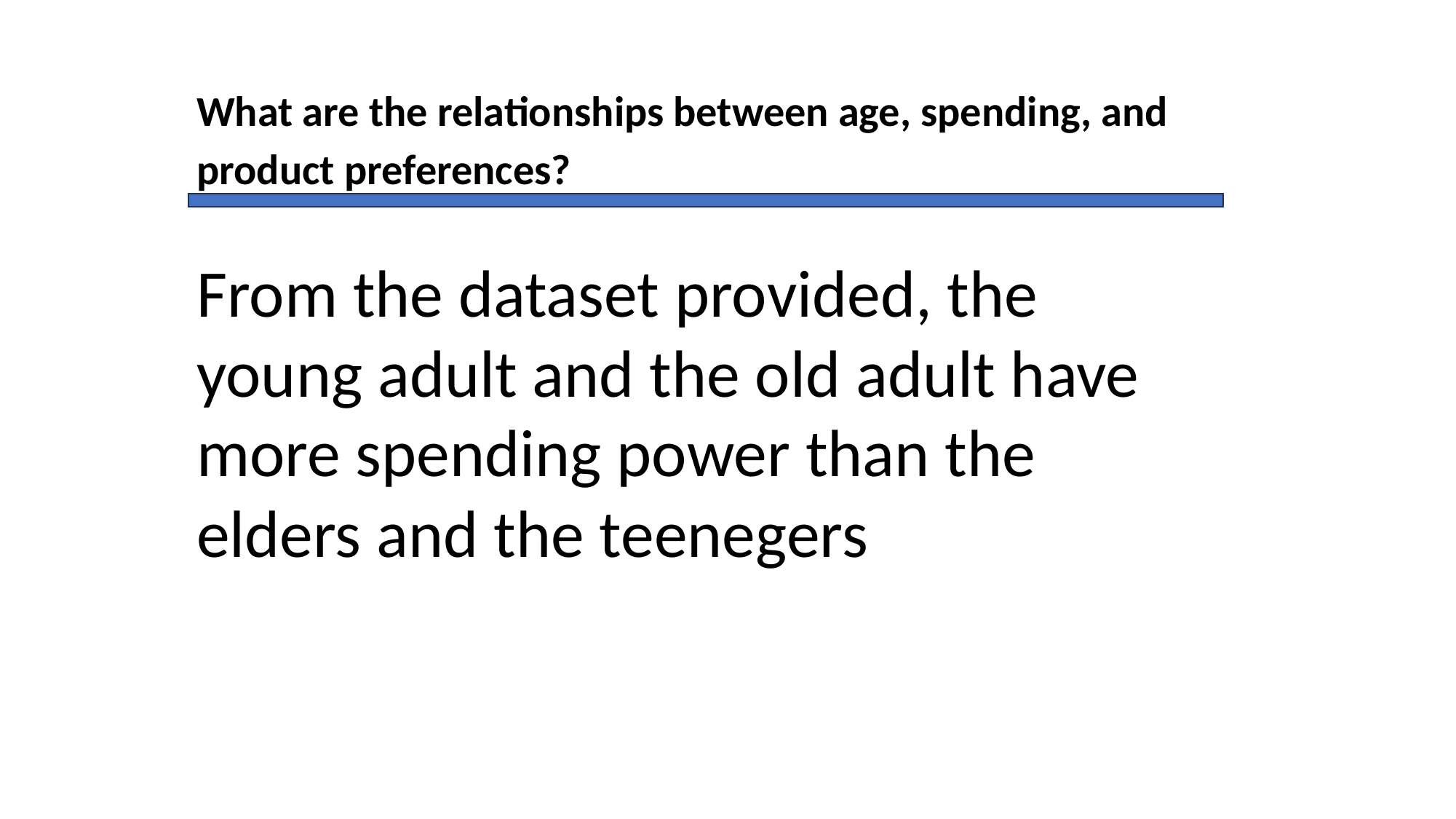

What are the relationships between age, spending, and product preferences?

From the dataset provided, the young adult and the old adult have more spending power than the elders and the teenegers